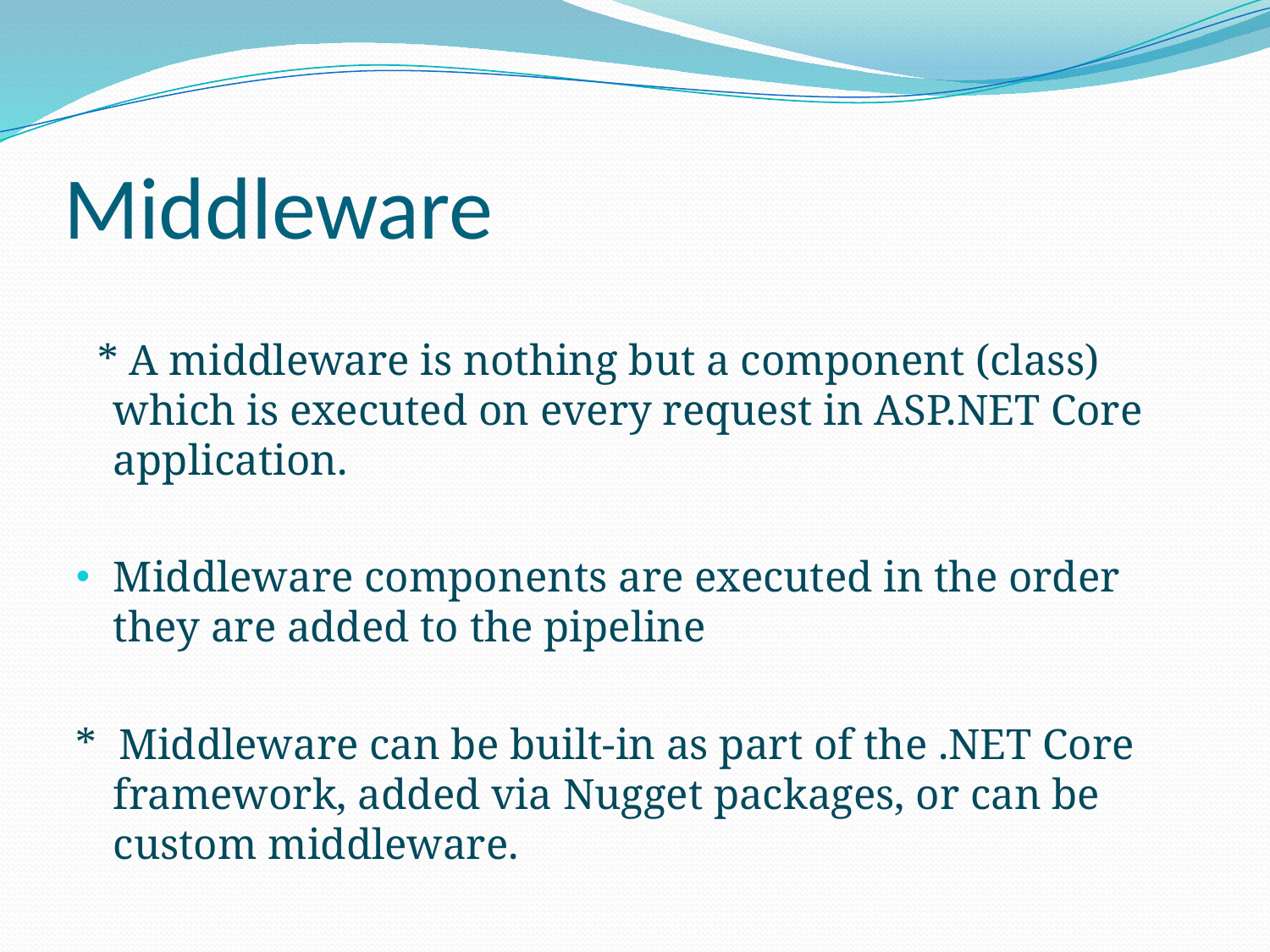

# Middleware

  * A middleware is nothing but a component (class) which is executed on every request in ASP.NET Core application.

Middleware components are executed in the order they are added to the pipeline

*  Middleware can be built-in as part of the .NET Core framework, added via Nugget packages, or can be custom middleware.